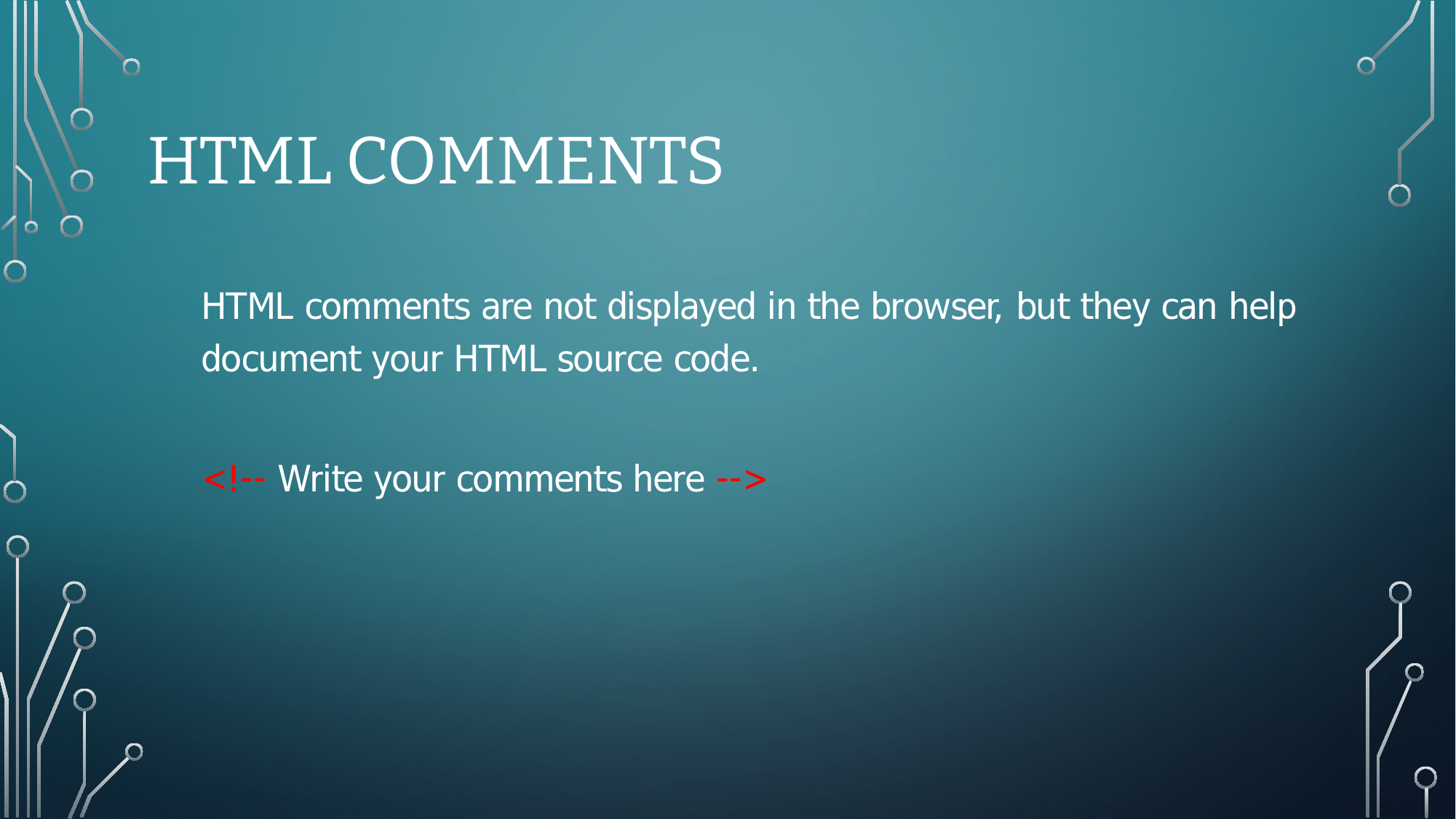

# HTML Comments
HTML comments are not displayed in the browser, but they can help document your HTML source code.

<!-- Write your comments here -->